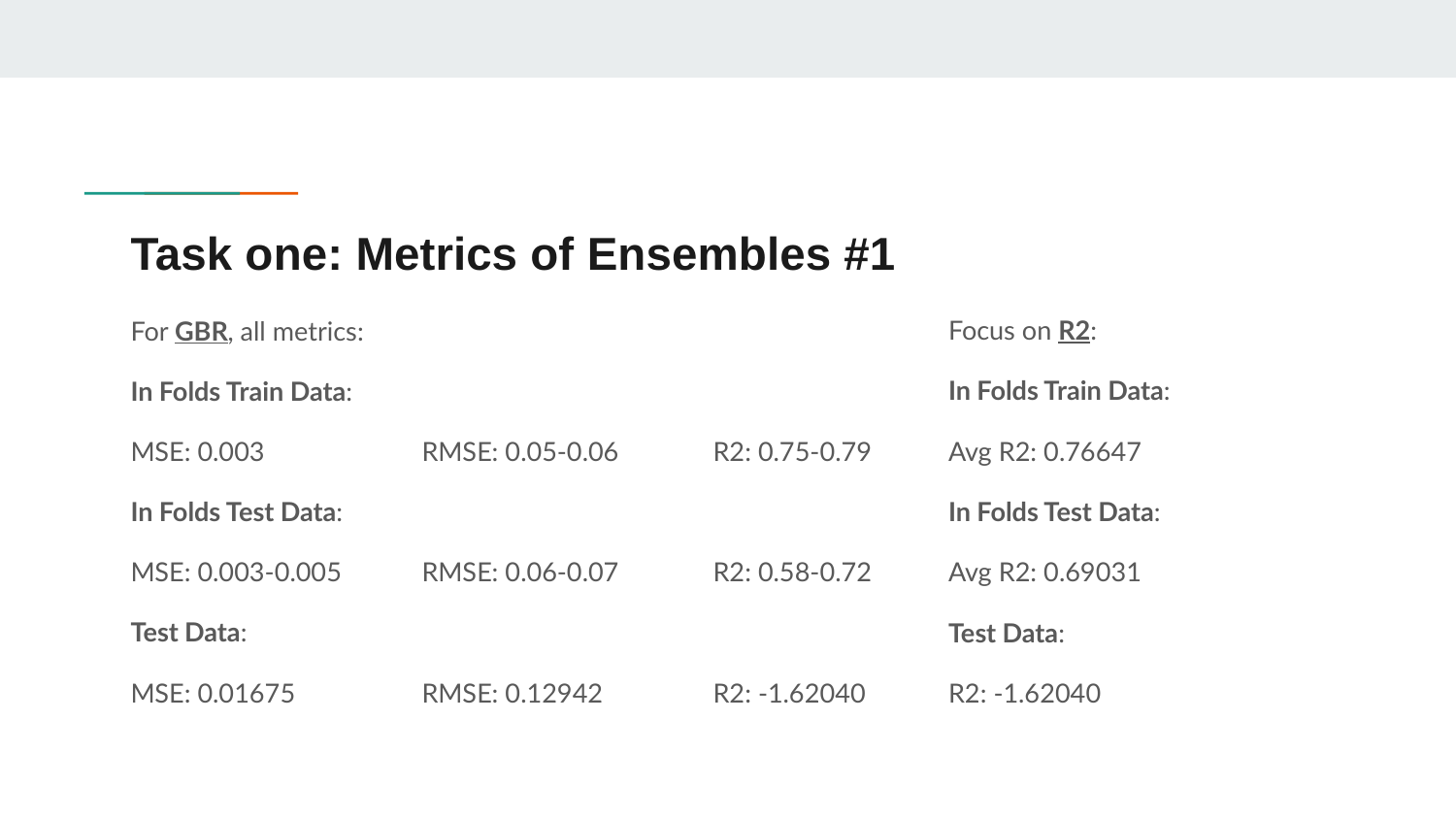

# Task one: Metrics of Ensembles #1

Focus on R2:
In Folds Train Data:
Avg R2: 0.76647
In Folds Test Data:
Avg R2: 0.69031
Test Data:
R2: -1.62040

For GBR, all metrics:
In Folds Train Data:
MSE: 0.003		RMSE: 0.05-0.06	R2: 0.75-0.79
In Folds Test Data:
MSE: 0.003-0.005	RMSE: 0.06-0.07	R2: 0.58-0.72
Test Data:
MSE: 0.01675	RMSE: 0.12942	R2: -1.62040